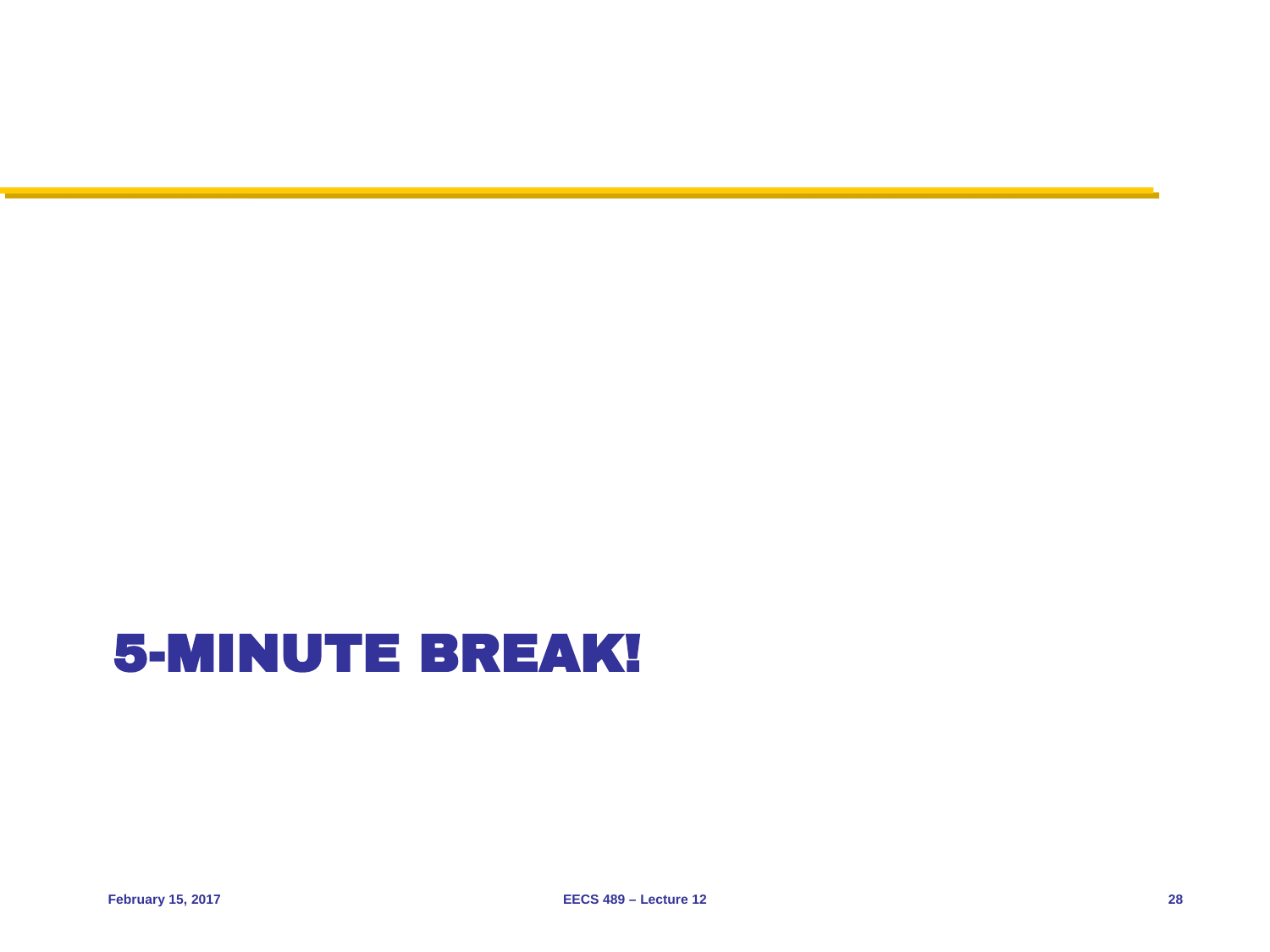

# 5-minute break!
February 15, 2017
EECS 489 – Lecture 12
28